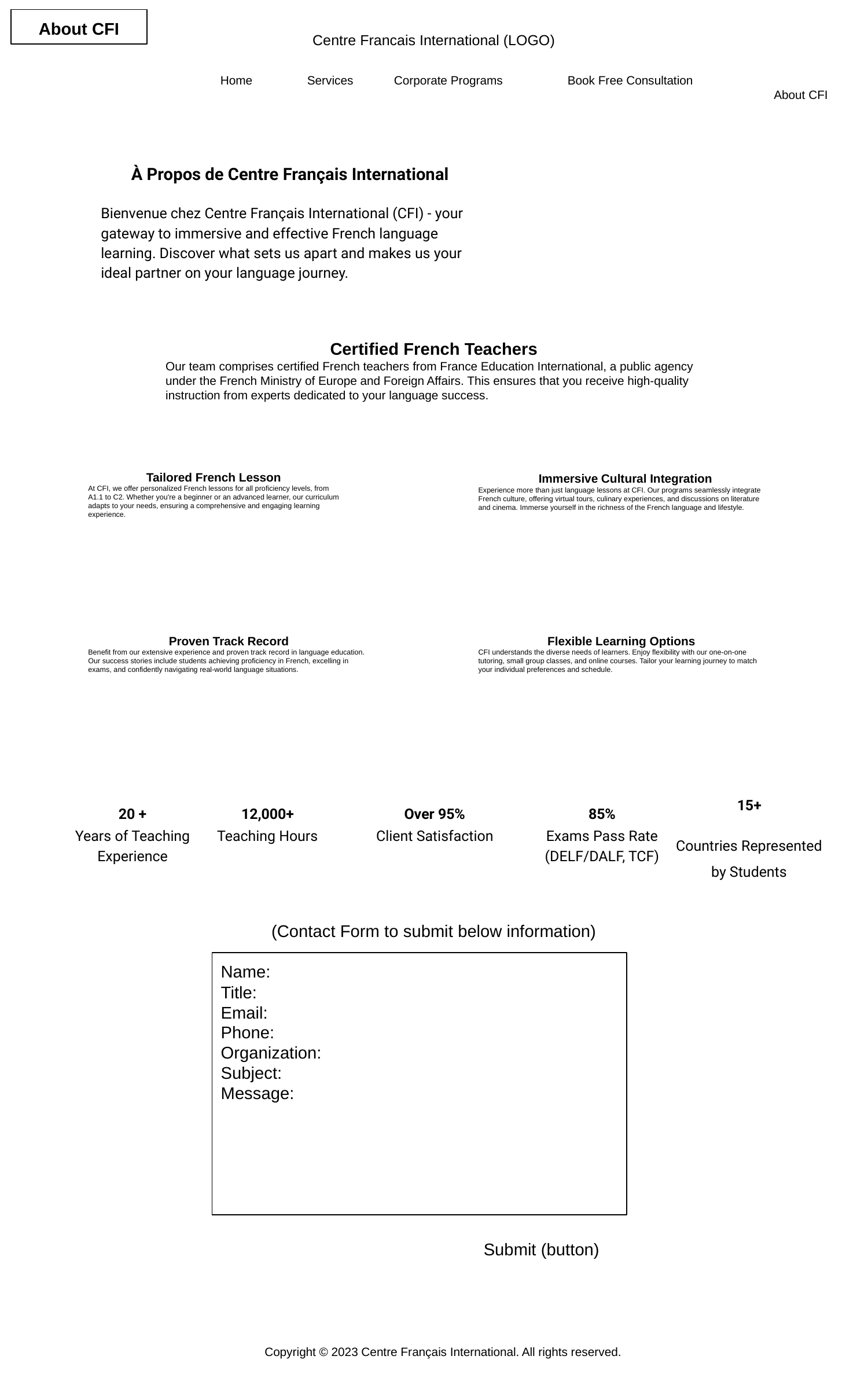

About CFI
Centre Francais International (LOGO)
Home	Services	Corporate Programs	Book Free Consultation 		About CFI
À Propos de Centre Français International
Bienvenue chez Centre Français International (CFI) - your gateway to immersive and effective French language learning. Discover what sets us apart and makes us your ideal partner on your language journey.
Certified French Teachers
Our team comprises certified French teachers from France Education International, a public agency under the French Ministry of Europe and Foreign Affairs. This ensures that you receive high-quality instruction from experts dedicated to your language success.
Immersive Cultural Integration
Experience more than just language lessons at CFI. Our programs seamlessly integrate French culture, offering virtual tours, culinary experiences, and discussions on literature and cinema. Immerse yourself in the richness of the French language and lifestyle.
Tailored French Lesson
At CFI, we offer personalized French lessons for all proficiency levels, from A1.1 to C2. Whether you're a beginner or an advanced learner, our curriculum adapts to your needs, ensuring a comprehensive and engaging learning experience.
Flexible Learning Options
CFI understands the diverse needs of learners. Enjoy flexibility with our one-on-one tutoring, small group classes, and online courses. Tailor your learning journey to match your individual preferences and schedule.
Proven Track Record
Benefit from our extensive experience and proven track record in language education. Our success stories include students achieving proficiency in French, excelling in exams, and confidently navigating real-world language situations.
20 +
Years of Teaching Experience
12,000+
Teaching Hours
Over 95%
Client Satisfaction
85%
Exams Pass Rate (DELF/DALF, TCF)
15+
Countries Represented by Students
(Contact Form to submit below information)
Name:
Title:
Email:
Phone:
Organization:
Subject:
Message:
Submit (button)
Copyright © 2023 Centre Français International. All rights reserved.